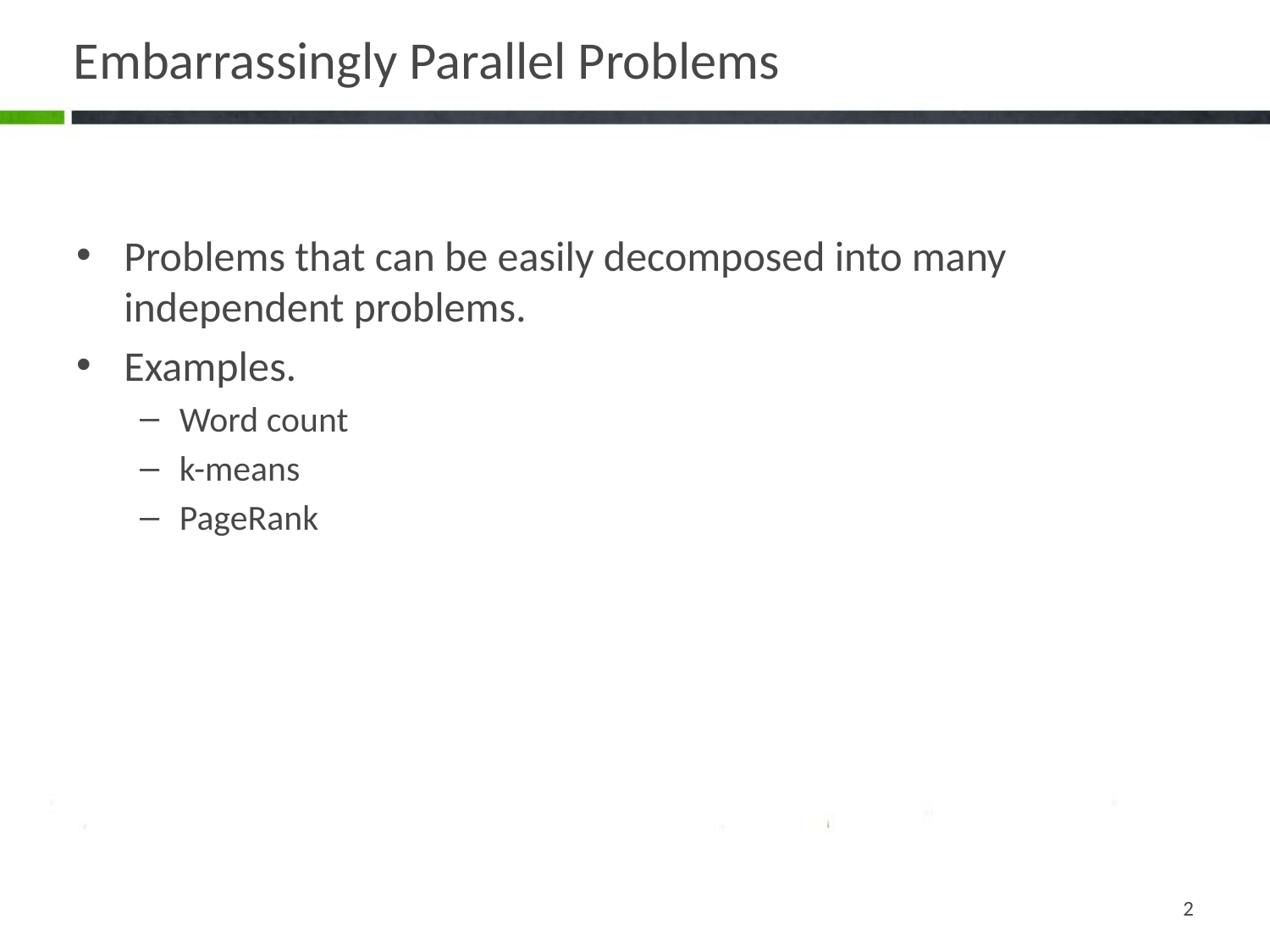

# Embarrassingly Parallel Problems
Problems that can be easily decomposed into many independent problems.
Examples.
Word count
k-means
PageRank
2